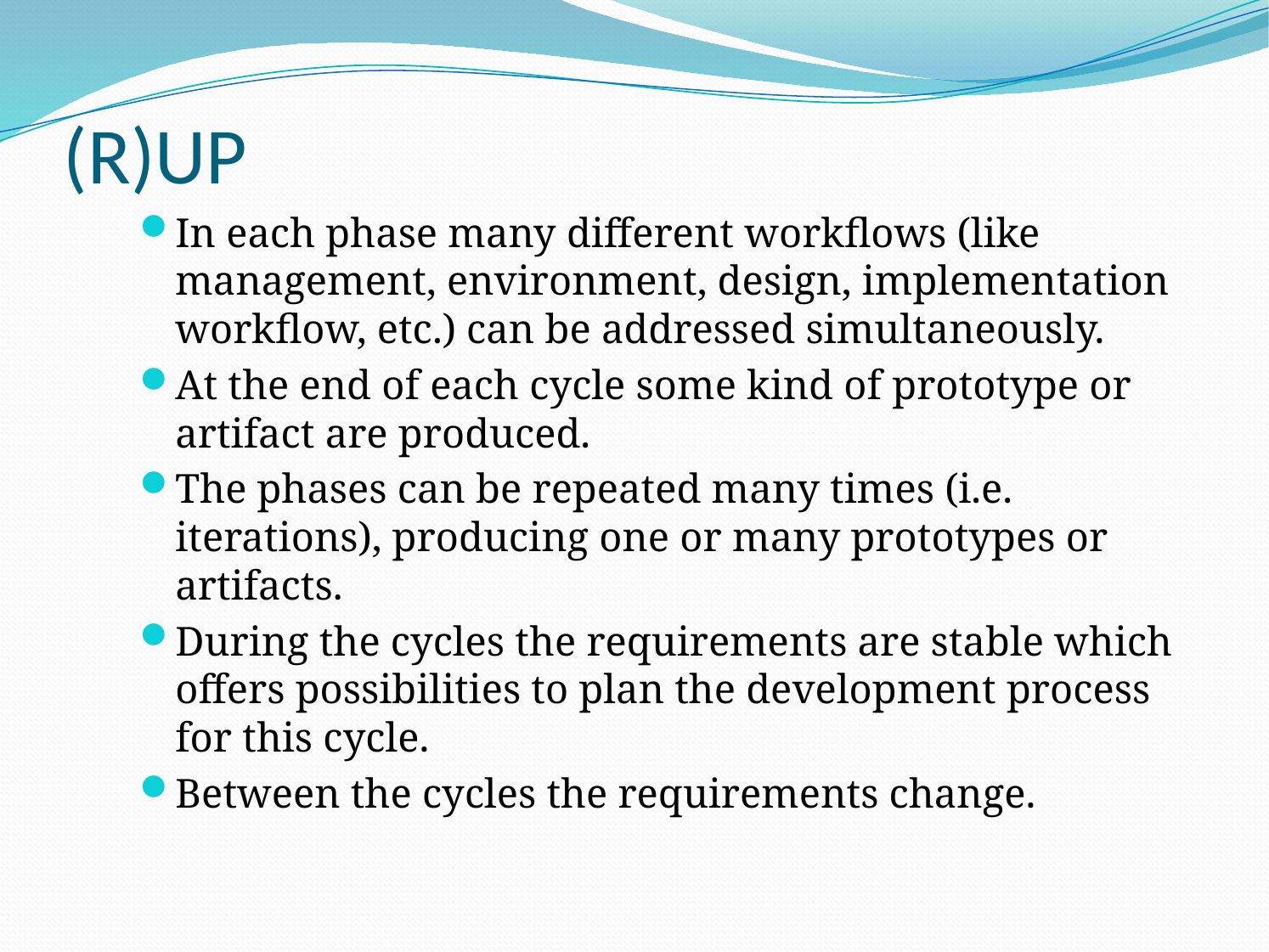

# (R)UP
In each phase many different workflows (like management, environment, design, implementation workflow, etc.) can be addressed simultaneously.
At the end of each cycle some kind of prototype or artifact are produced.
The phases can be repeated many times (i.e. iterations), producing one or many prototypes or artifacts.
During the cycles the requirements are stable which offers possibilities to plan the development process for this cycle.
Between the cycles the requirements change.